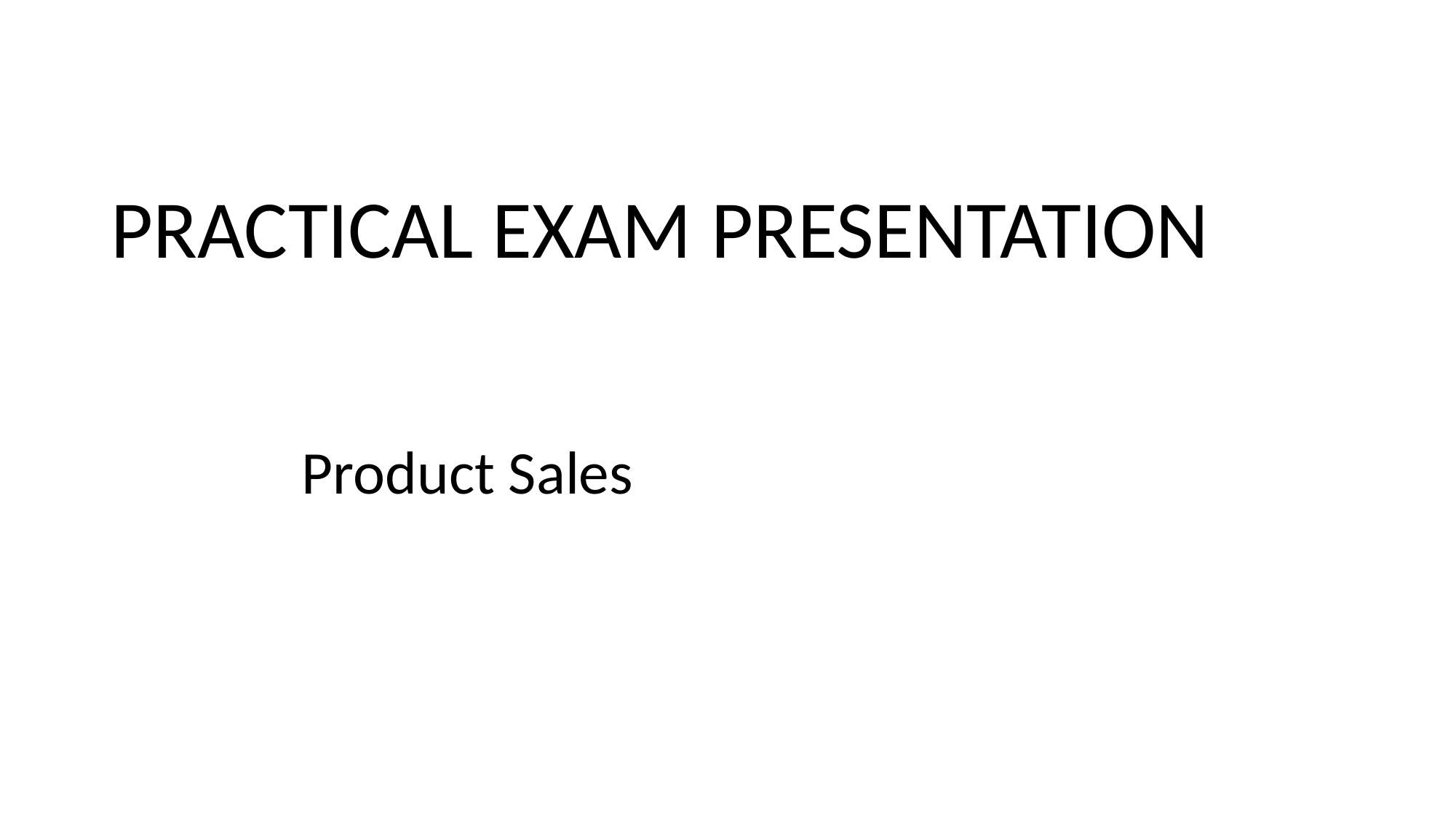

# PRACTICAL EXAM PRESENTATION
              Product Sales